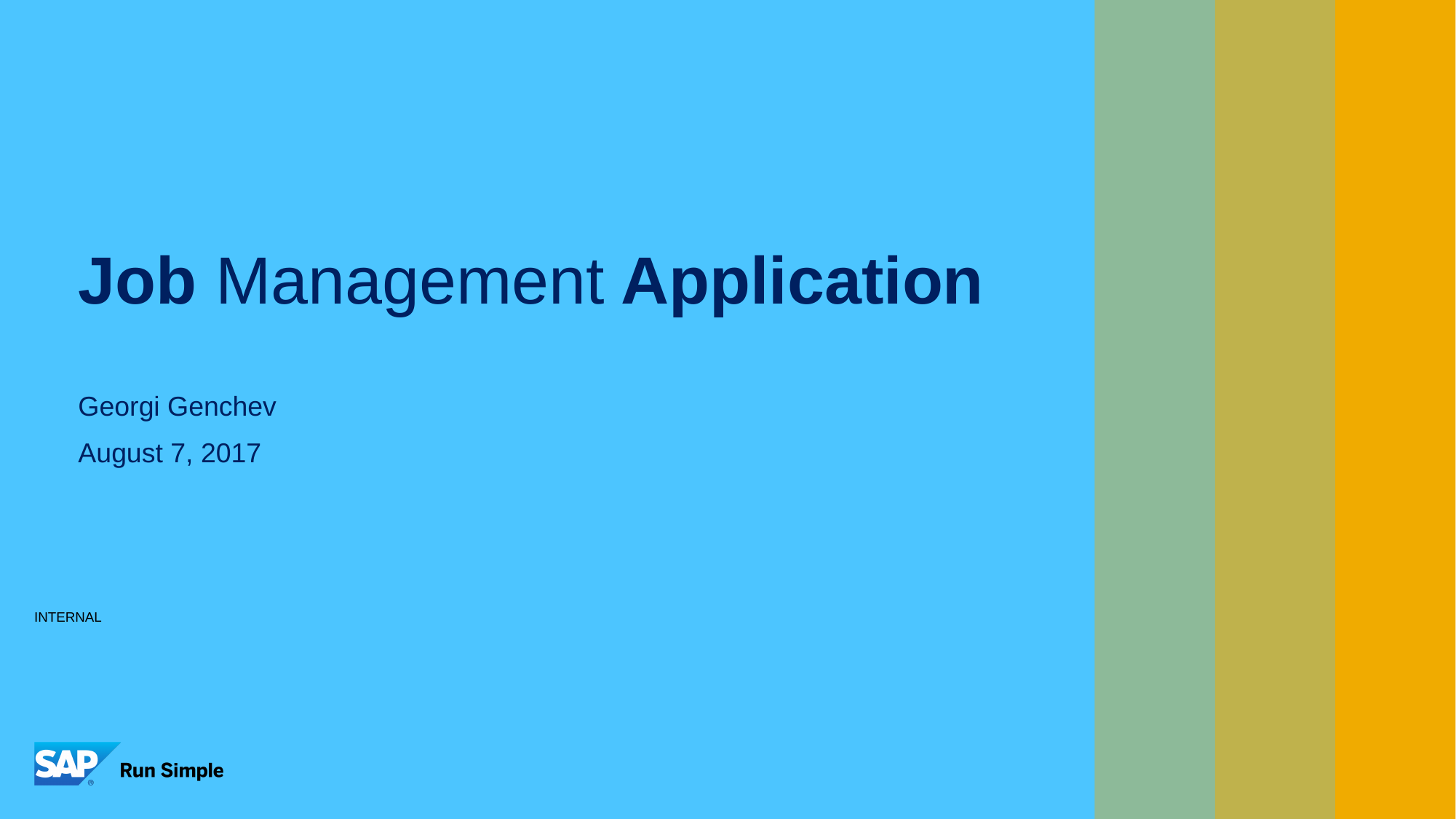

Job Management Application
Georgi Genchev
August 7, 2017